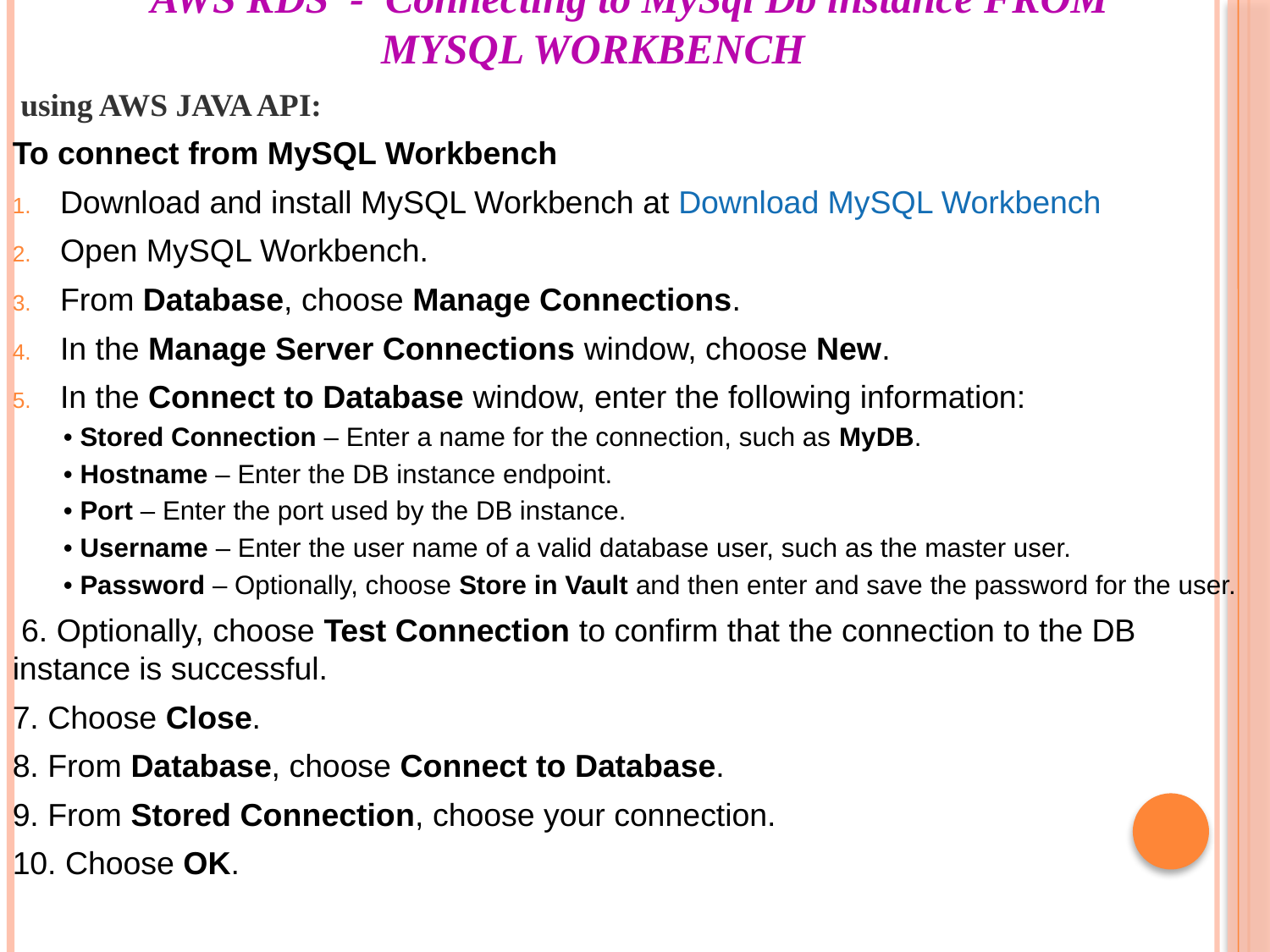

# AWS RDS  -  Connecting to MySql Db instance FROM  MYSQL WORKBENCH
 using AWS JAVA API:
To connect from MySQL Workbench
Download and install MySQL Workbench at Download MySQL Workbench
Open MySQL Workbench.
From Database, choose Manage Connections.
In the Manage Server Connections window, choose New.
In the Connect to Database window, enter the following information:
• Stored Connection – Enter a name for the connection, such as MyDB.
• Hostname – Enter the DB instance endpoint.
• Port – Enter the port used by the DB instance.
• Username – Enter the user name of a valid database user, such as the master user.
• Password – Optionally, choose Store in Vault and then enter and save the password for the user.
 6. Optionally, choose Test Connection to confirm that the connection to the DB instance is successful.
7. Choose Close.
8. From Database, choose Connect to Database.
9. From Stored Connection, choose your connection.
10. Choose OK.